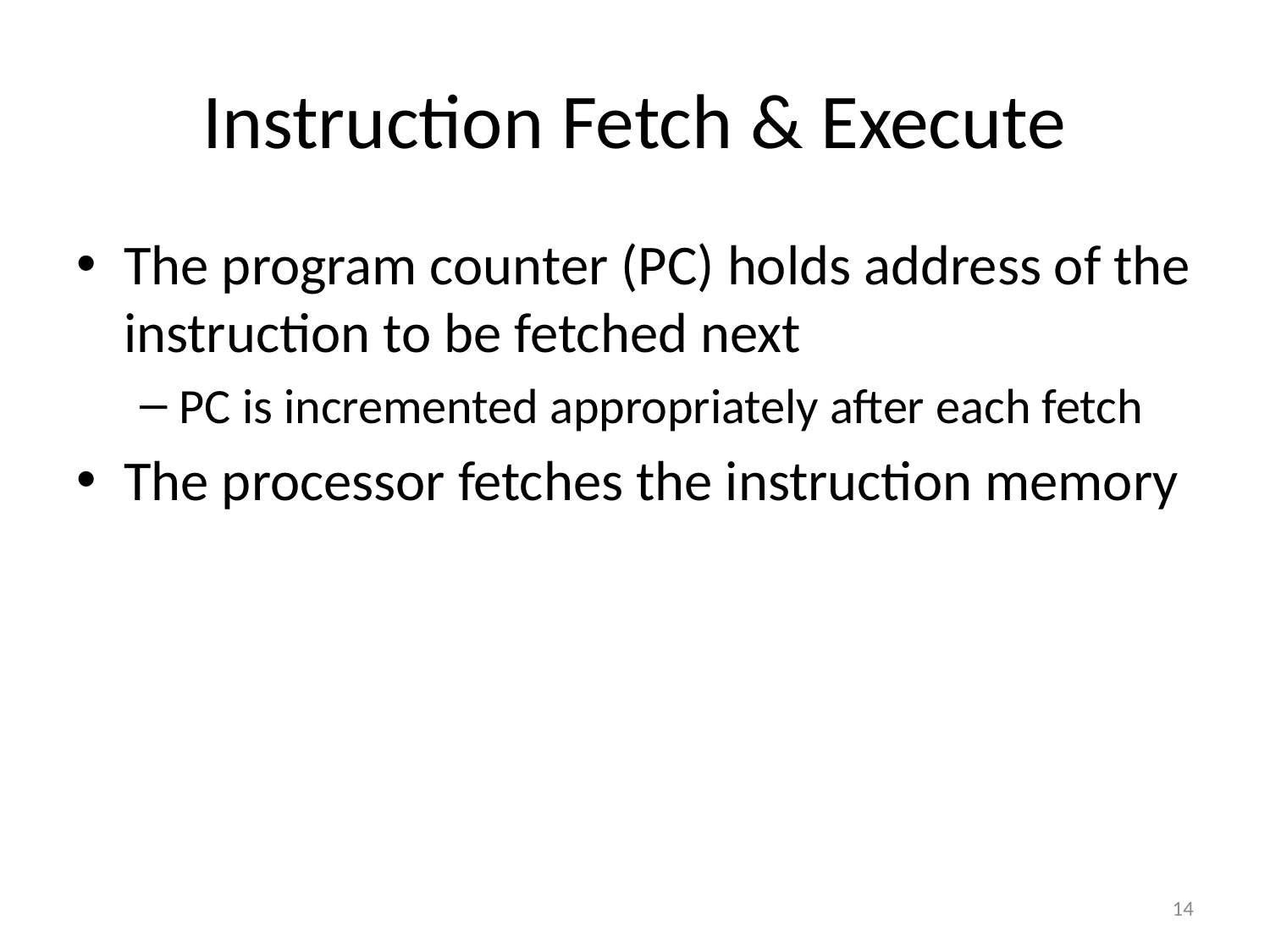

# Instruction Fetch & Execute
The program counter (PC) holds address of the instruction to be fetched next
PC is incremented appropriately after each fetch
The processor fetches the instruction memory

14